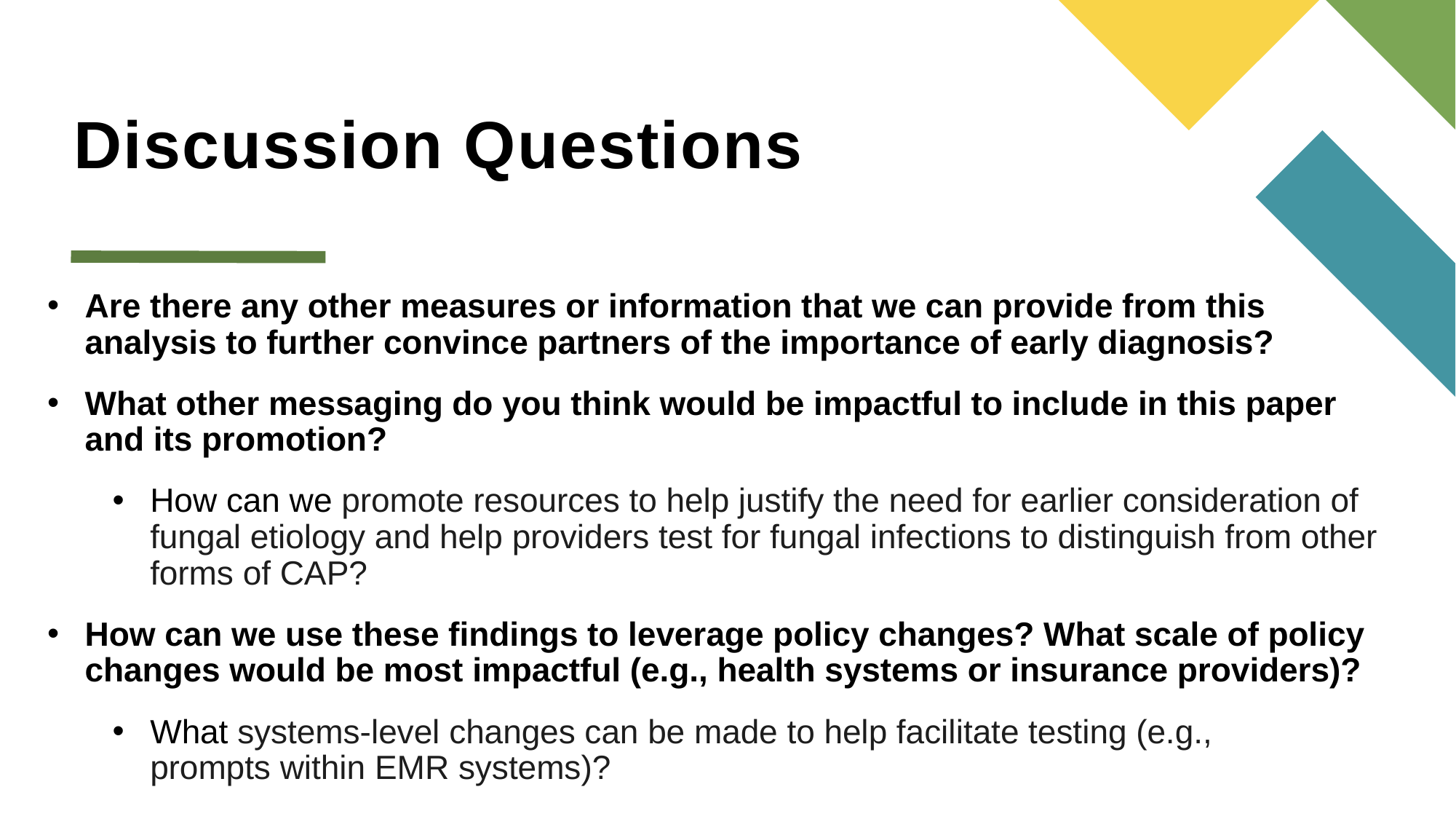

# Discussion Questions
Are there any other measures or information that we can provide from this analysis to further convince partners of the importance of early diagnosis?
What other messaging do you think would be impactful to include in this paper and its promotion?
How can we promote resources to help justify the need for earlier consideration of fungal etiology and help providers test for fungal infections to distinguish from other forms of CAP?
How can we use these findings to leverage policy changes? What scale of policy changes would be most impactful (e.g., health systems or insurance providers)?
What systems-level changes can be made to help facilitate testing (e.g., prompts within EMR systems)?